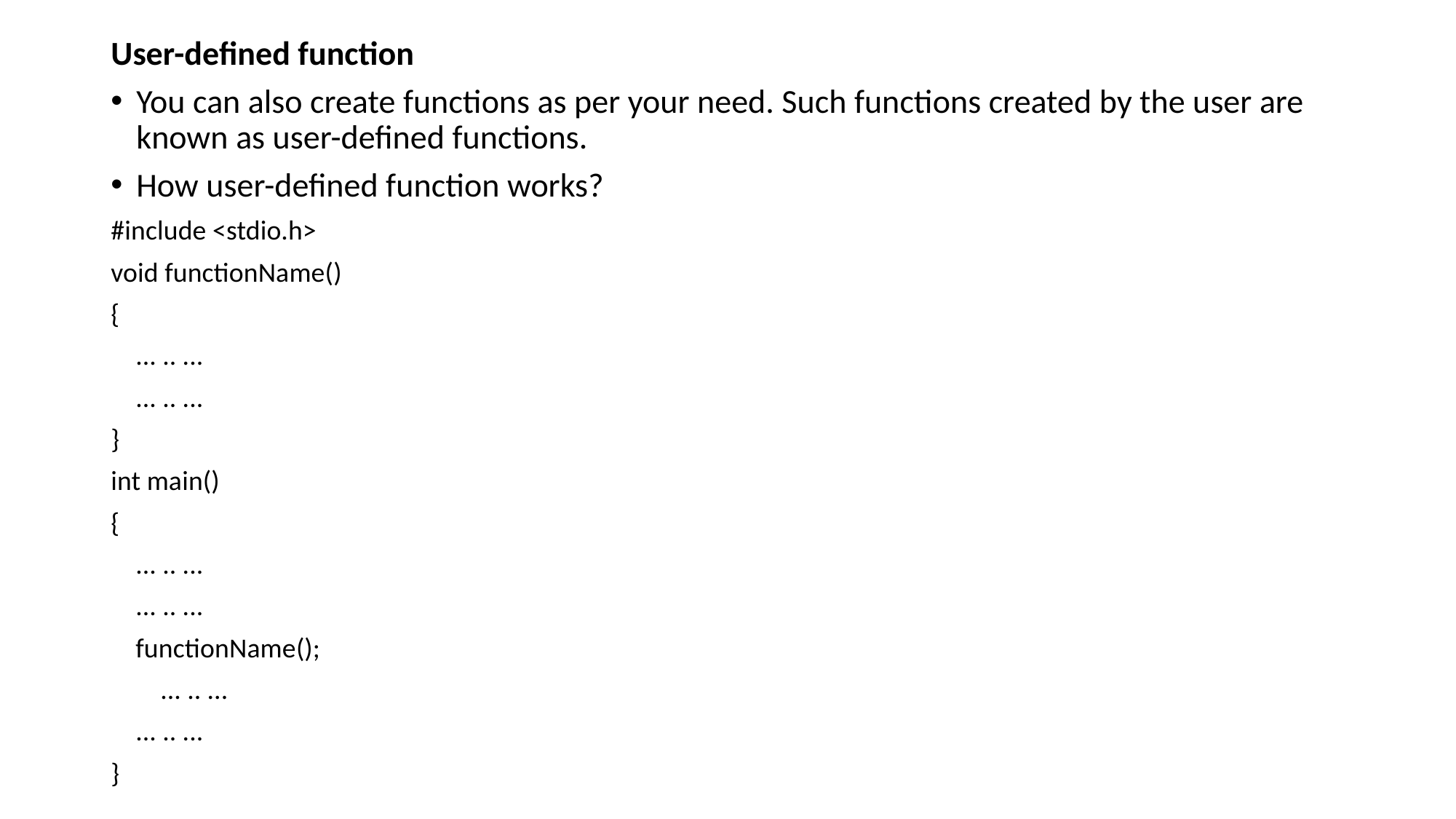

User-defined function
You can also create functions as per your need. Such functions created by the user are known as user-defined functions.
How user-defined function works?
#include <stdio.h>
void functionName()
{
    ... .. ...
    ... .. ...
}
int main()
{
    ... .. ...
    ... .. ...
    functionName();
        ... .. ...
    ... .. ...
}